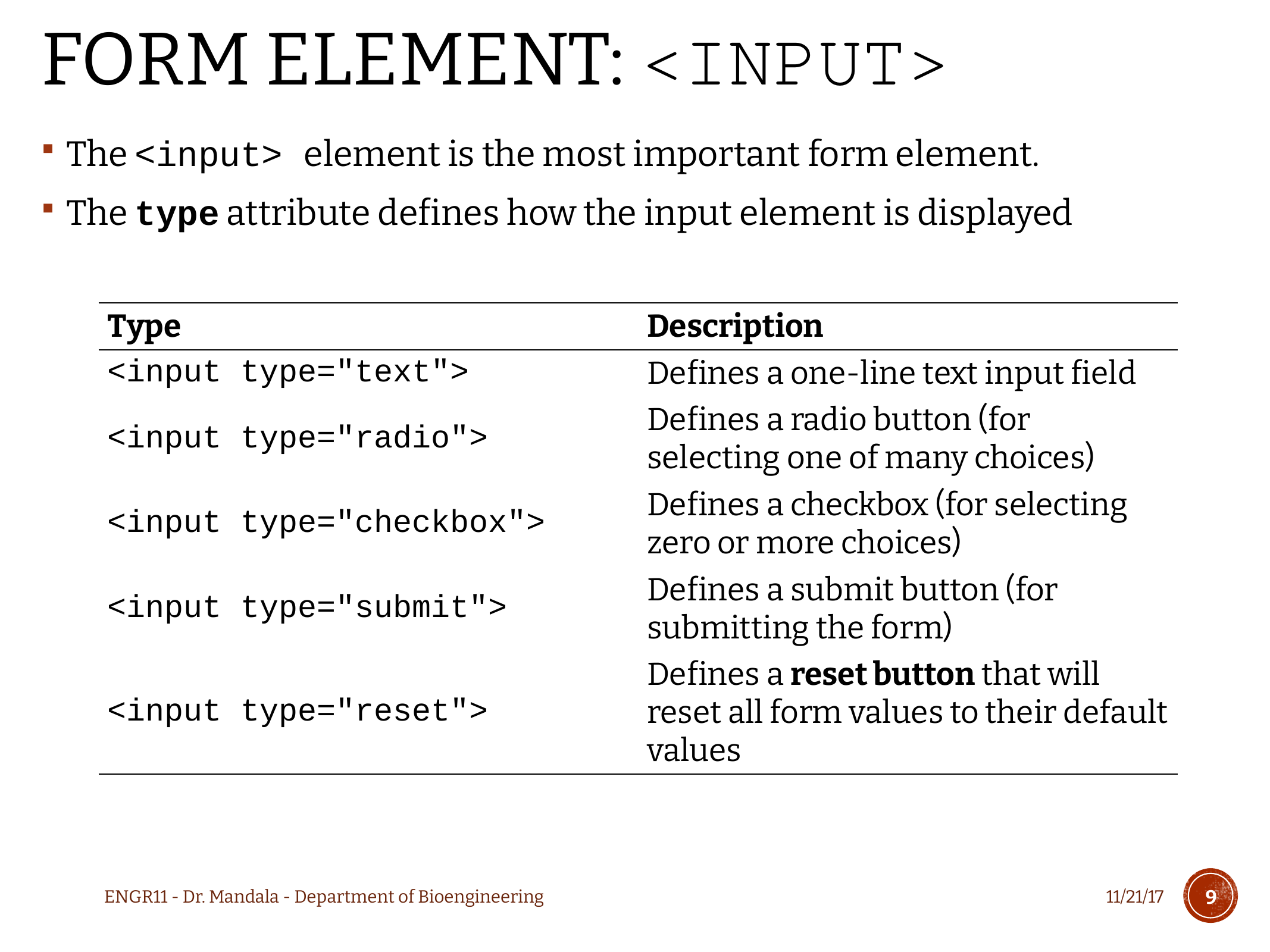

# form element: <input>
The <input> element is the most important form element.
The type attribute defines how the input element is displayed
| Type | Description |
| --- | --- |
| <input type="text"> | Defines a one-line text input field |
| <input type="radio"> | Defines a radio button (for selecting one of many choices) |
| <input type="checkbox"> | Defines a checkbox (for selecting zero or more choices) |
| <input type="submit"> | Defines a submit button (for submitting the form) |
| <input type="reset"> | Defines a reset button that will reset all form values to their default values |
ENGR11 - Dr. Mandala - Department of Bioengineering
11/21/17
9